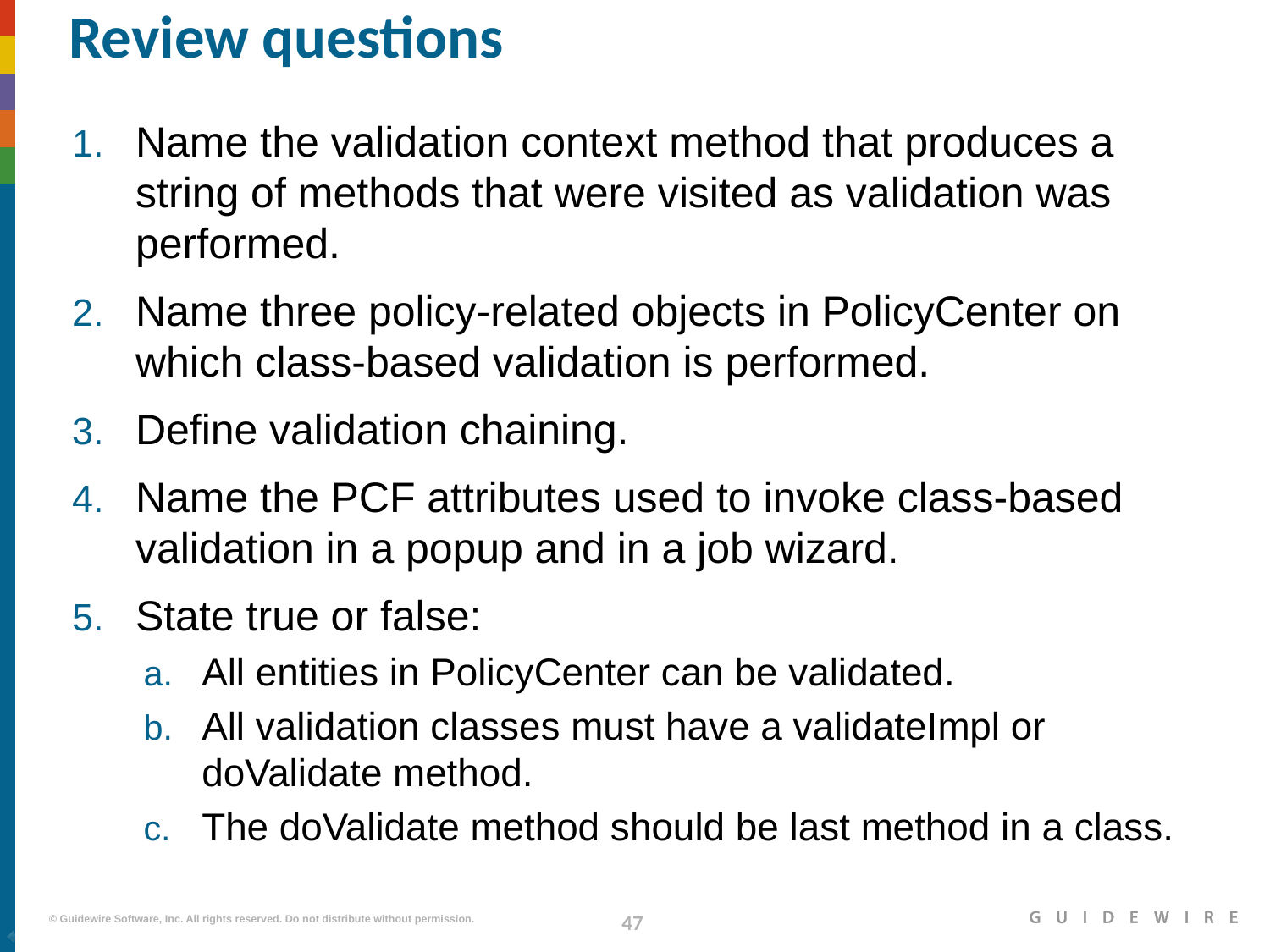

# Review questions
Name the validation context method that produces a string of methods that were visited as validation was performed.
Name three policy-related objects in PolicyCenter on which class-based validation is performed.
Define validation chaining.
Name the PCF attributes used to invoke class-based validation in a popup and in a job wizard.
State true or false:
All entities in PolicyCenter can be validated.
All validation classes must have a validateImpl or doValidate method.
The doValidate method should be last method in a class.